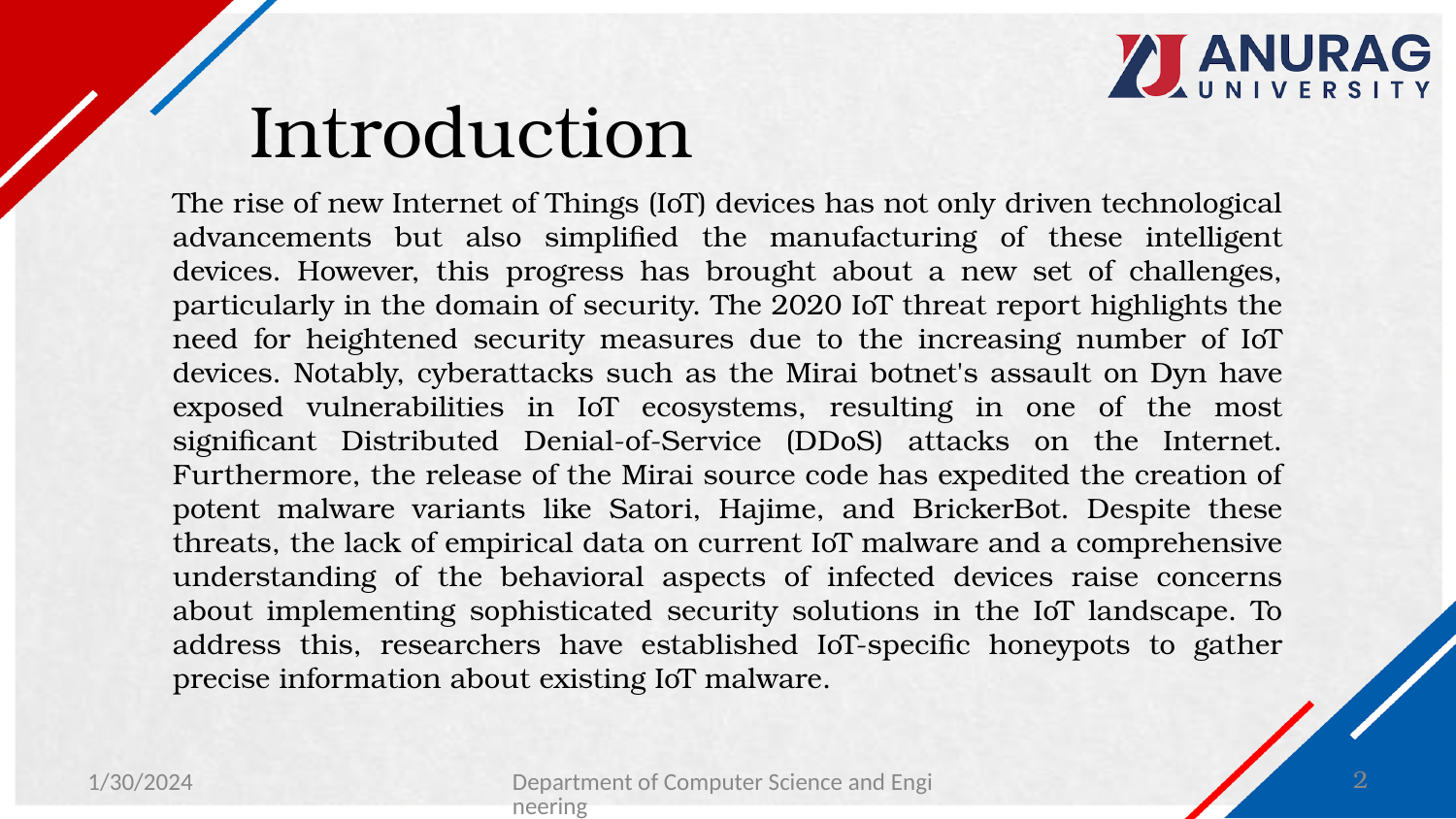

# Introduction
The rise of new Internet of Things (IoT) devices has not only driven technological advancements but also simplified the manufacturing of these intelligent devices. However, this progress has brought about a new set of challenges, particularly in the domain of security. The 2020 IoT threat report highlights the need for heightened security measures due to the increasing number of IoT devices. Notably, cyberattacks such as the Mirai botnet's assault on Dyn have exposed vulnerabilities in IoT ecosystems, resulting in one of the most significant Distributed Denial-of-Service (DDoS) attacks on the Internet. Furthermore, the release of the Mirai source code has expedited the creation of potent malware variants like Satori, Hajime, and BrickerBot. Despite these threats, the lack of empirical data on current IoT malware and a comprehensive understanding of the behavioral aspects of infected devices raise concerns about implementing sophisticated security solutions in the IoT landscape. To address this, researchers have established IoT-specific honeypots to gather precise information about existing IoT malware.

1/30/2024
Department of Computer Science and Engineering
2